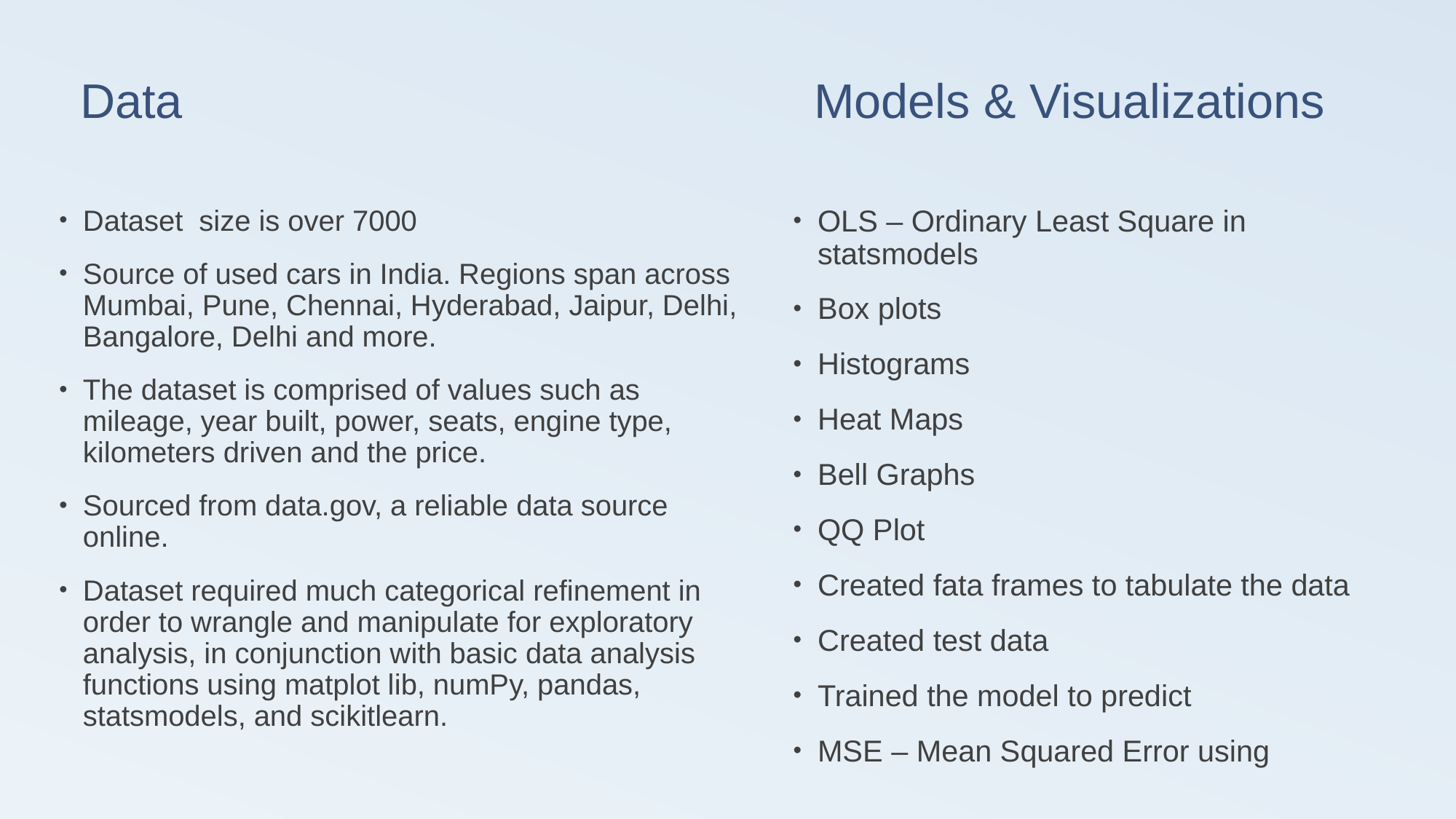

Data
Models & Visualizations
Dataset  size is over 7000
Source of used cars in India. Regions span across Mumbai, Pune, Chennai, Hyderabad, Jaipur, Delhi, Bangalore, Delhi and more.
The dataset is comprised of values such as mileage, year built, power, seats, engine type, kilometers driven and the price.
Sourced from data.gov, a reliable data source online.
Dataset required much categorical refinement in order to wrangle and manipulate for exploratory analysis, in conjunction with basic data analysis functions using matplot lib, numPy, pandas, statsmodels, and scikitlearn.
OLS – Ordinary Least Square in statsmodels
Box plots
Histograms
Heat Maps
Bell Graphs
QQ Plot
Created fata frames to tabulate the data
Created test data
Trained the model to predict
MSE – Mean Squared Error using